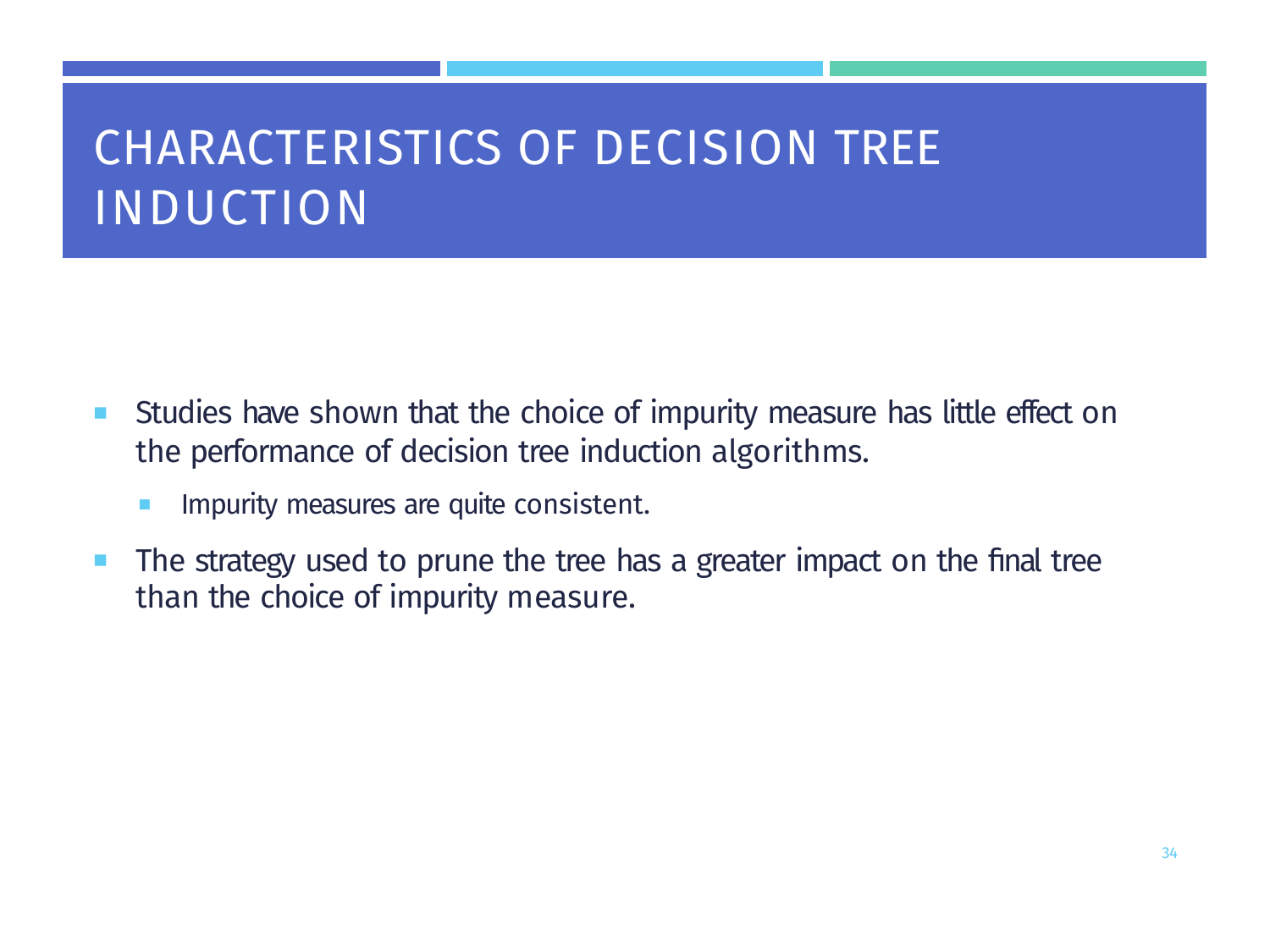

|  |  |  |
| --- | --- | --- |
| CHARACTERISTICS OF DECISION TREE INDUCTION |  |  |
Studies have shown that the choice of impurity measure has little effect on the performance of decision tree induction algorithms.
Impurity measures are quite consistent.
The strategy used to prune the tree has a greater impact on the final tree than the choice of impurity measure.
34